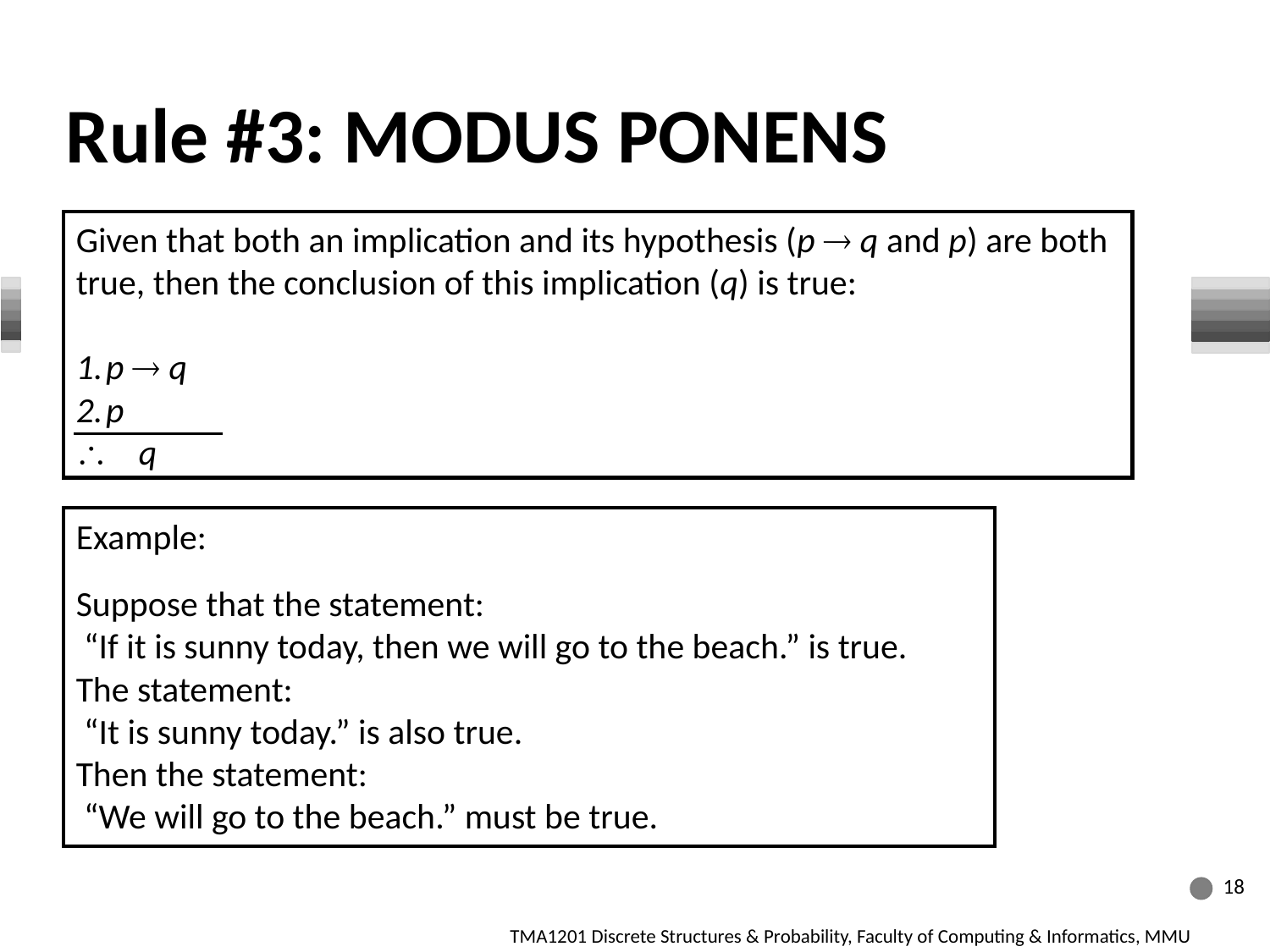

Rule #3: MODUS PONENS
Given that both an implication and its hypothesis (p → q and p) are both true, then the conclusion of this implication (q) is true:

p → q
p
∴    q
Example:

Suppose that the statement:
 “If it is sunny today, then we will go to the beach.” is true.
The statement:
 “It is sunny today.” is also true.
Then the statement:
 “We will go to the beach.” must be true.
18
TMA1201 Discrete Structures & Probability, Faculty of Computing & Informatics, MMU